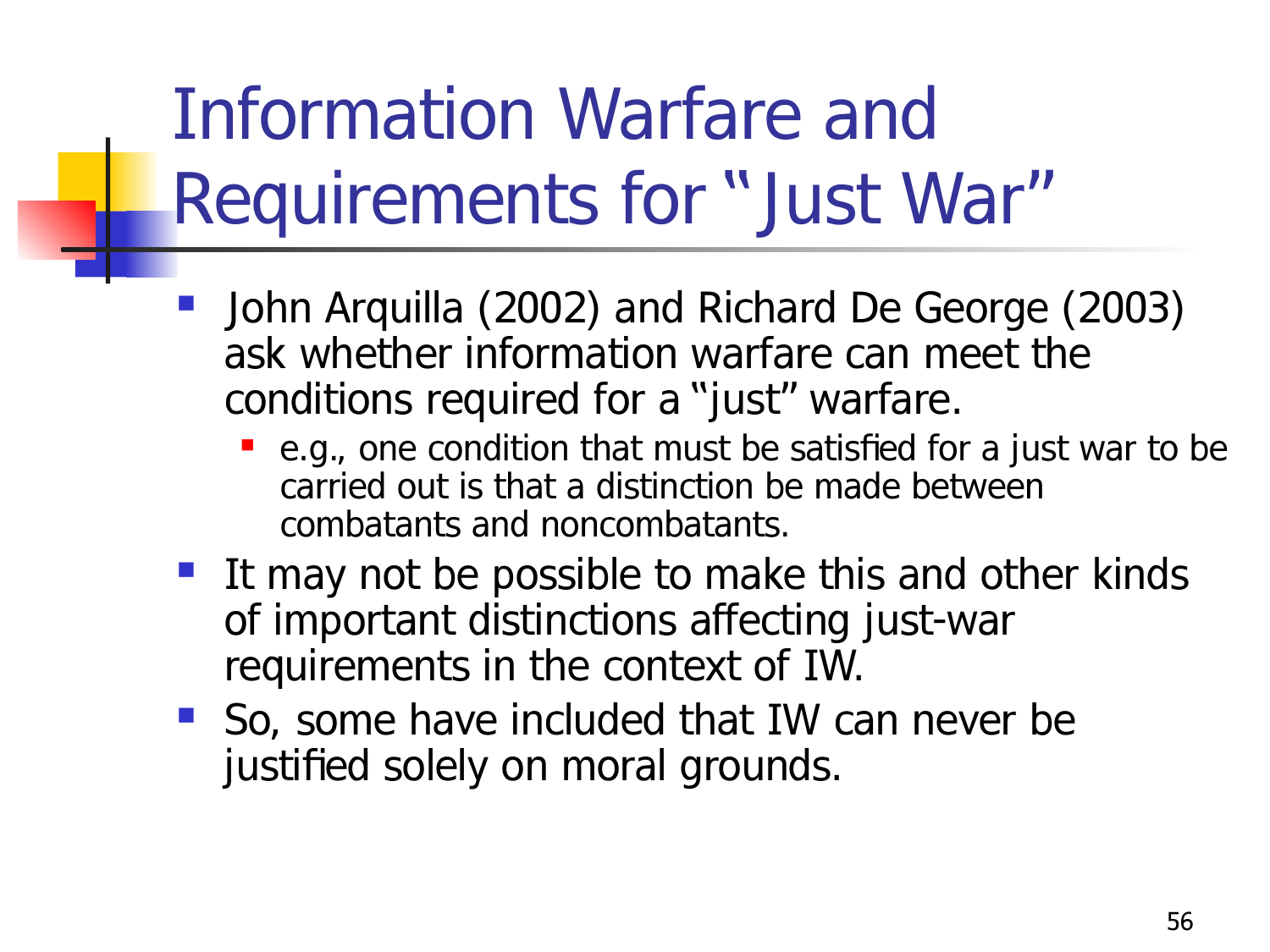

# Information Warfare and Requirements for “Just War”
John Arquilla (2002) and Richard De George (2003) ask whether information warfare can meet the conditions required for a “just” warfare.
e.g., one condition that must be satisfied for a just war to be carried out is that a distinction be made between combatants and noncombatants.
It may not be possible to make this and other kinds of important distinctions affecting just-war requirements in the context of IW.
So, some have included that IW can never be justified solely on moral grounds.
56